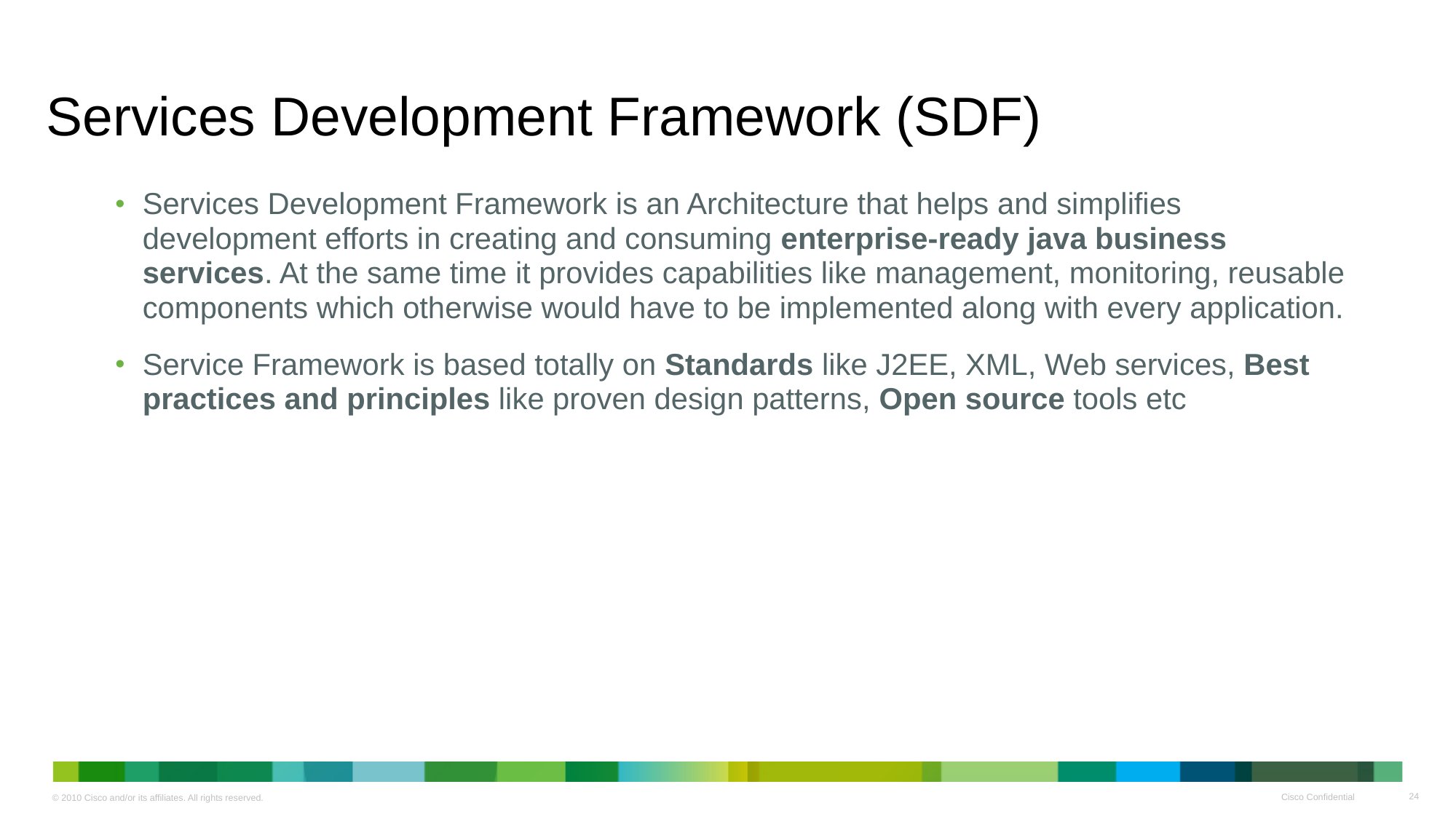

# Services Development Framework (SDF)
Services Development Framework is an Architecture that helps and simplifies development efforts in creating and consuming enterprise-ready java business services. At the same time it provides capabilities like management, monitoring, reusable components which otherwise would have to be implemented along with every application.
Service Framework is based totally on Standards like J2EE, XML, Web services, Best practices and principles like proven design patterns, Open source tools etc